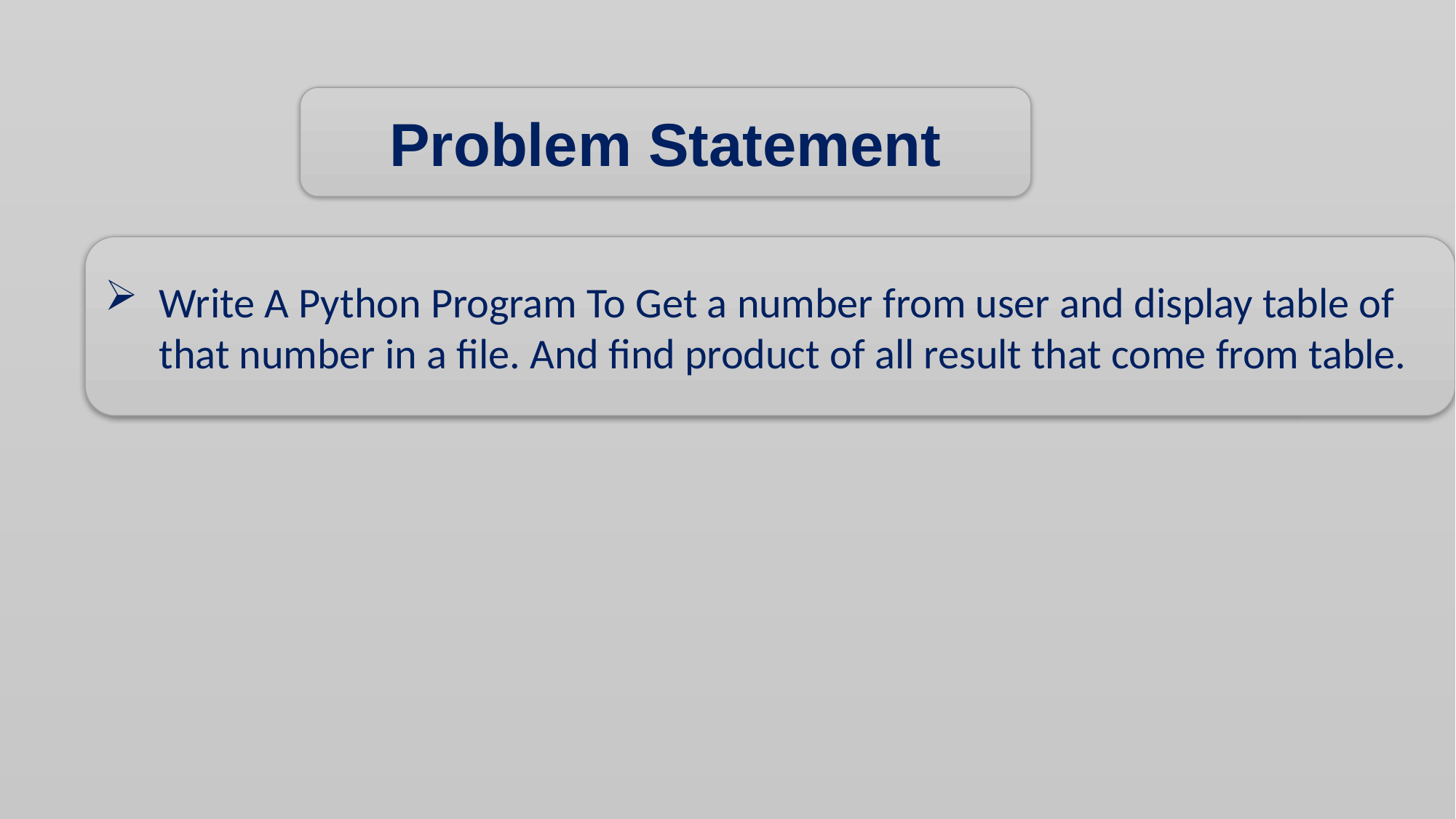

Problem Statement
Write A Python Program To Get a number from user and display table of that number in a file. And find product of all result that come from table.